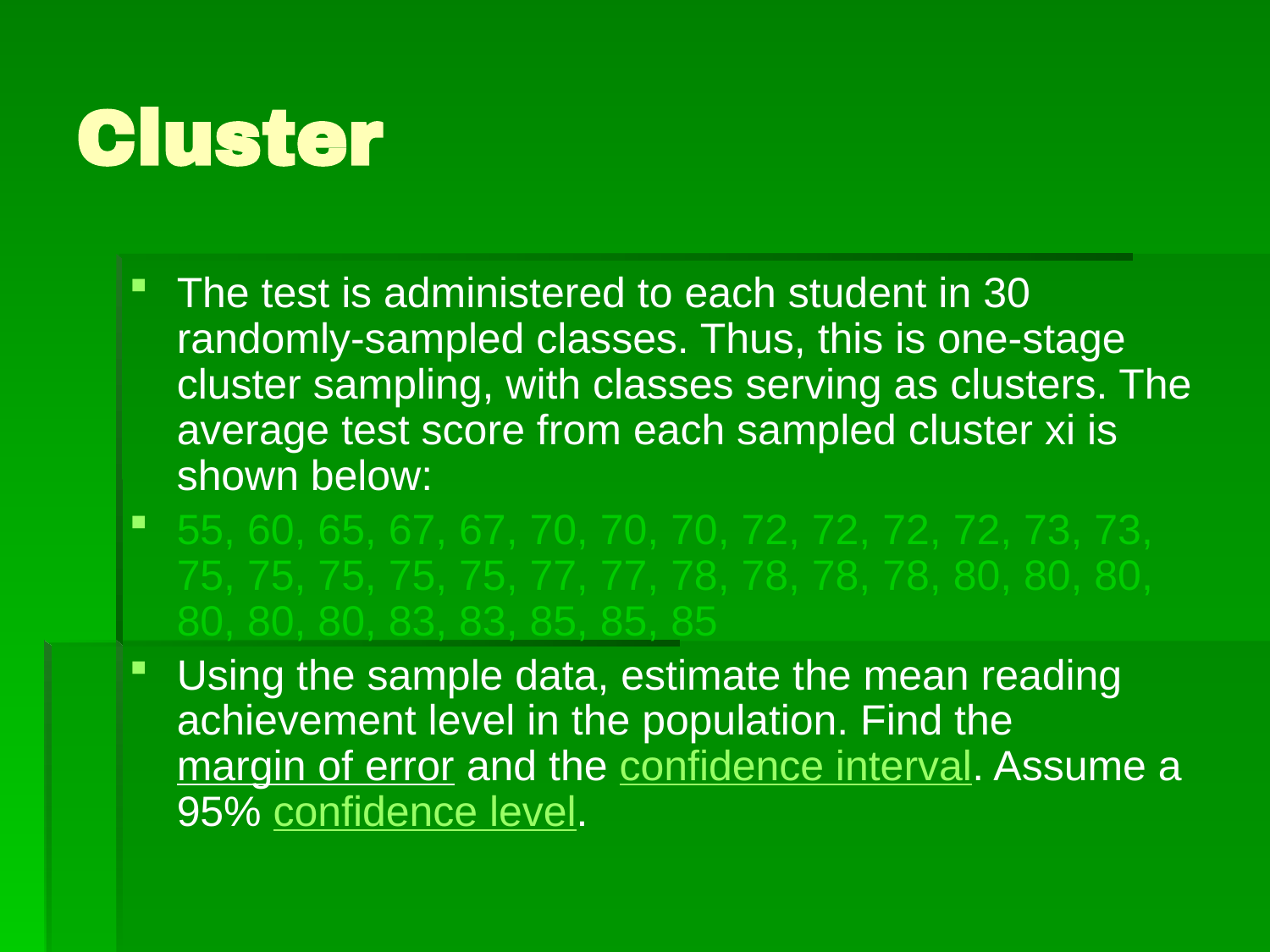

# Cluster
The test is administered to each student in 30 randomly-sampled classes. Thus, this is one-stage cluster sampling, with classes serving as clusters. The average test score from each sampled cluster xi is shown below:
55, 60, 65, 67, 67, 70, 70, 70, 72, 72, 72, 72, 73, 73, 75, 75, 75, 75, 75, 77, 77, 78, 78, 78, 78, 80, 80, 80, 80, 80, 80, 83, 83, 85, 85, 85
Using the sample data, estimate the mean reading achievement level in the population. Find the margin of error and the confidence interval. Assume a 95% confidence level.